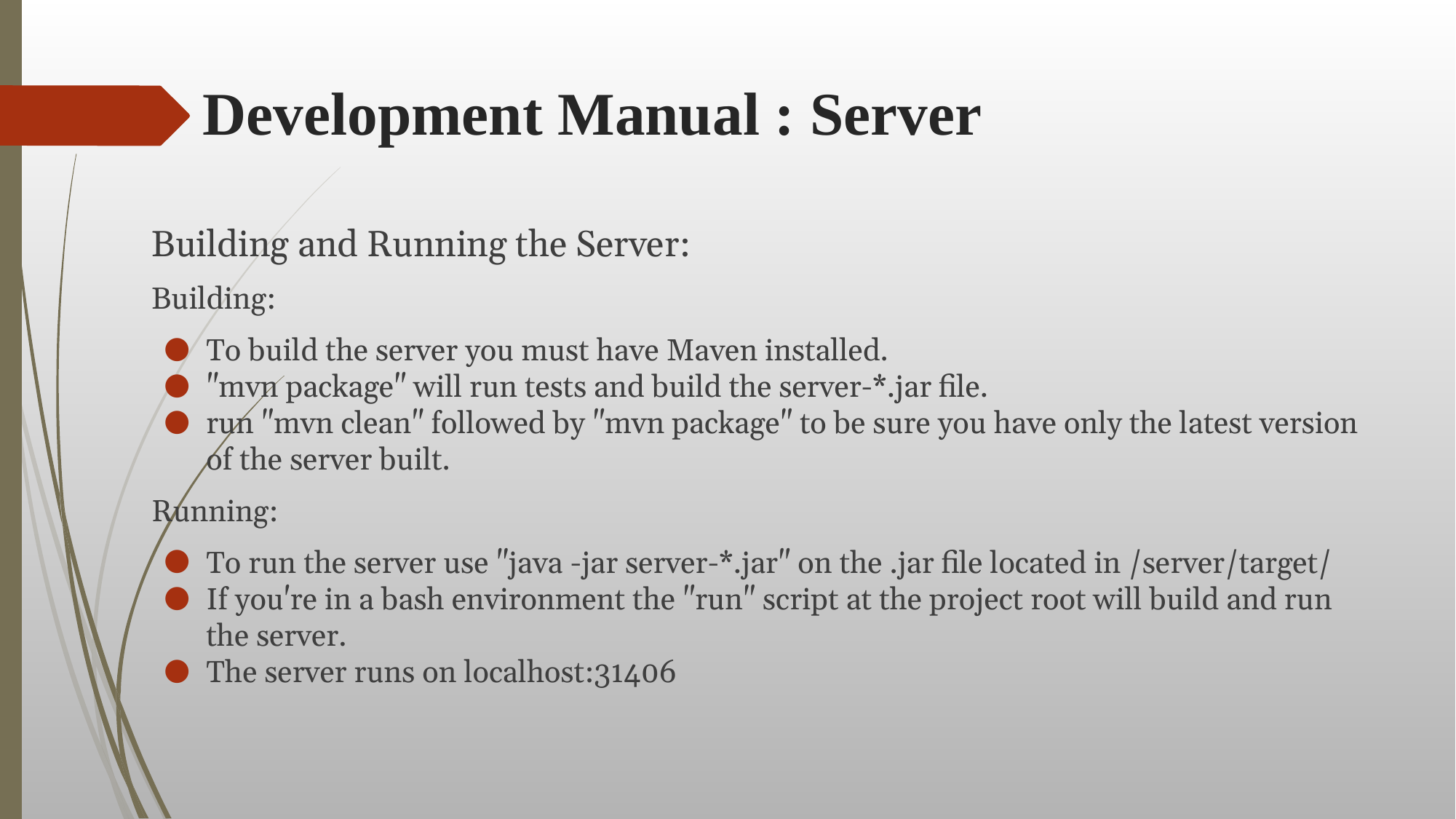

# Development Manual : Server
Building and Running the Server:
Building:
To build the server you must have Maven installed.
"mvn package" will run tests and build the server-*.jar file.
run "mvn clean" followed by "mvn package" to be sure you have only the latest version of the server built.
Running:
To run the server use "java -jar server-*.jar" on the .jar file located in /server/target/
If you're in a bash environment the "run" script at the project root will build and run the server.
The server runs on localhost:31406